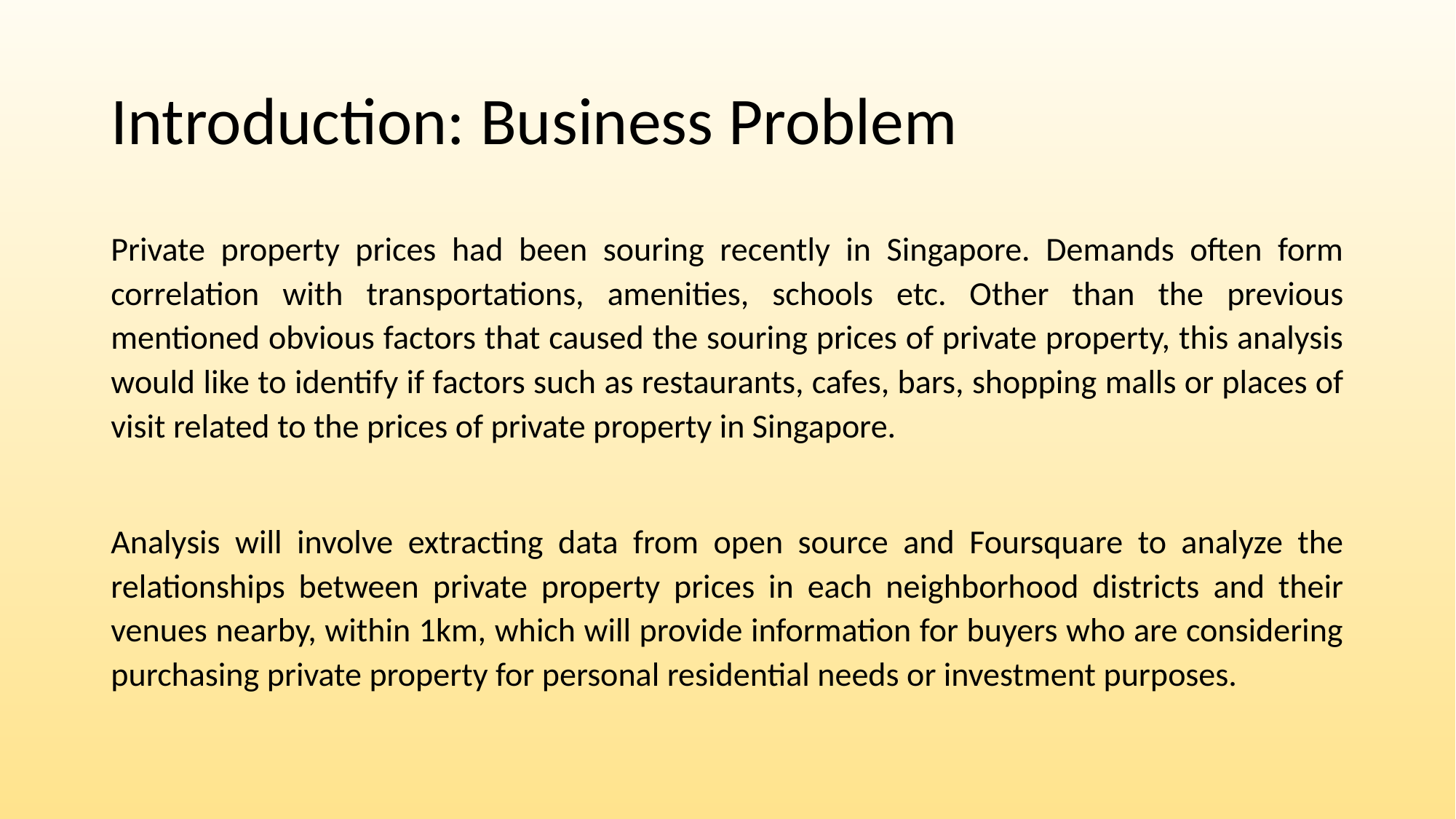

# Introduction: Business Problem
Private property prices had been souring recently in Singapore. Demands often form correlation with transportations, amenities, schools etc. Other than the previous mentioned obvious factors that caused the souring prices of private property, this analysis would like to identify if factors such as restaurants, cafes, bars, shopping malls or places of visit related to the prices of private property in Singapore.

Analysis will involve extracting data from open source and Foursquare to analyze the relationships between private property prices in each neighborhood districts and their venues nearby, within 1km, which will provide information for buyers who are considering purchasing private property for personal residential needs or investment purposes.